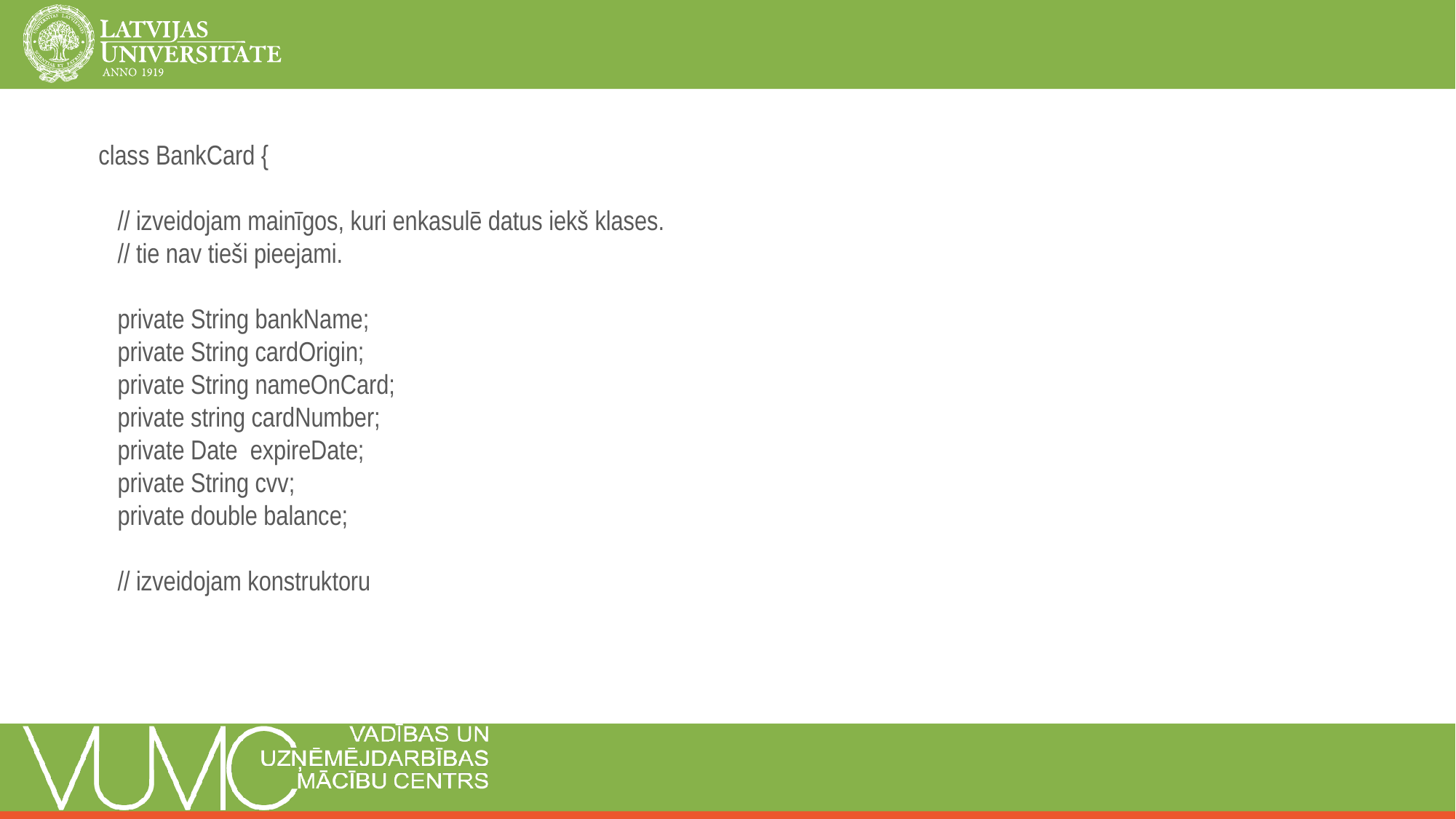

class BankCard {

// izveidojam mainīgos, kuri enkasulē datus iekš klases.
// tie nav tieši pieejami.

private String bankName;
private String cardOrigin;
private String nameOnCard;
private string cardNumber;
private Date  expireDate;
private String cvv;
private double balance;

// izveidojam konstruktoru